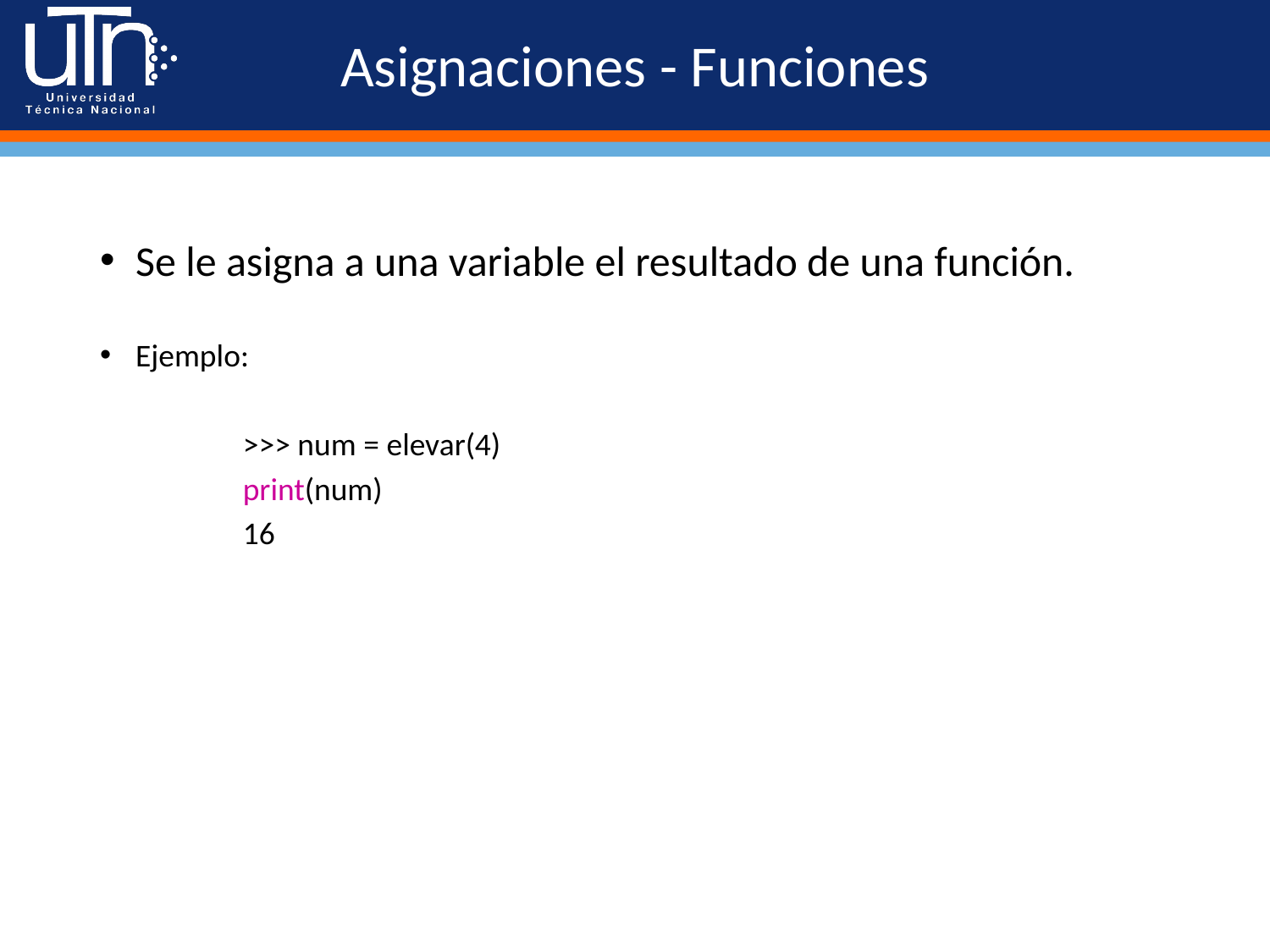

# Asignaciones - Funciones

Se le asigna a una variable el resultado de una función.

Ejemplo:

>>> num = elevar(4)
print(num)
16